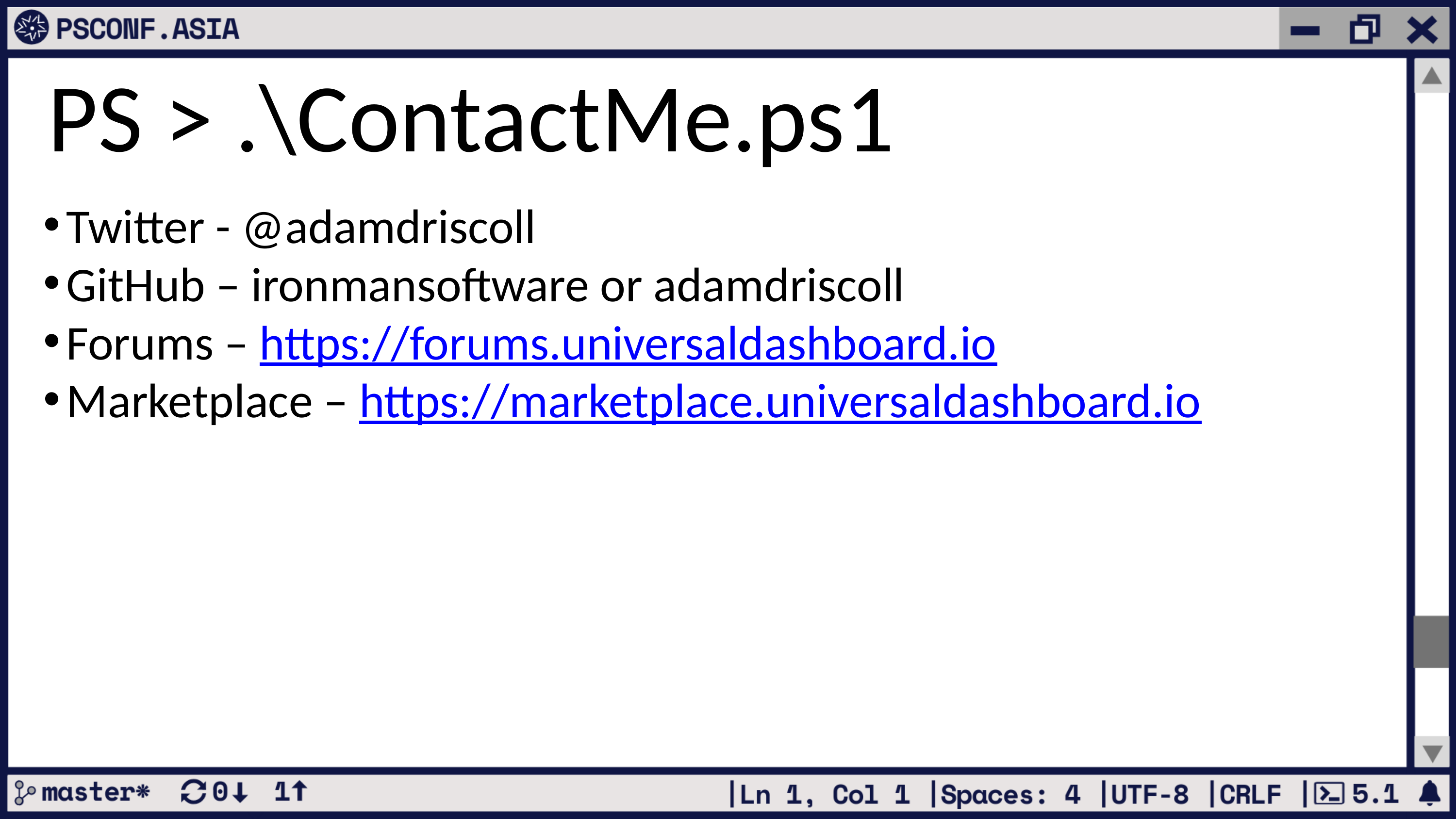

PS > .\ContactMe.ps1
Twitter - @adamdriscoll
GitHub – ironmansoftware or adamdriscoll
Forums – https://forums.universaldashboard.io
Marketplace – https://marketplace.universaldashboard.io